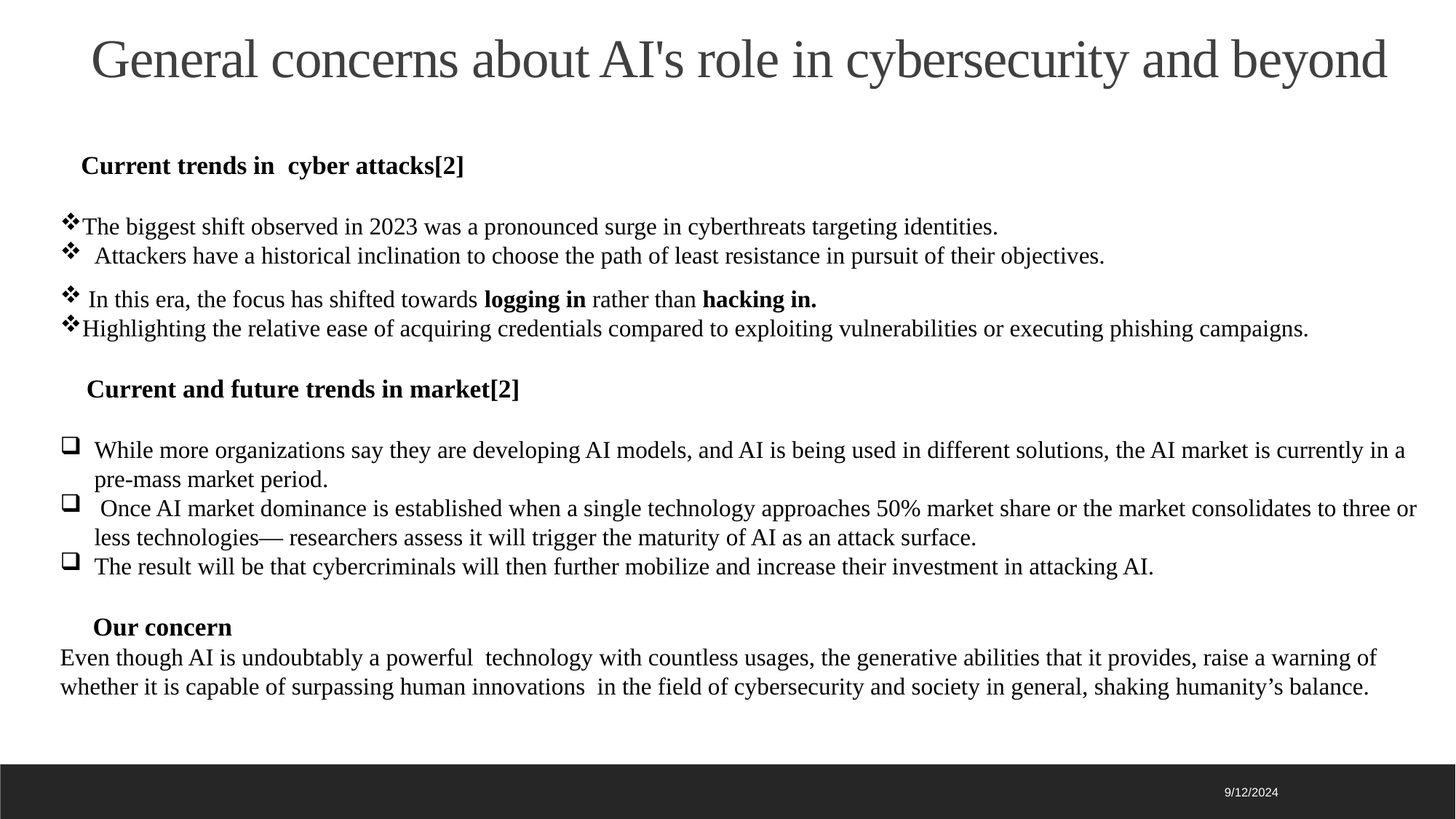

General concerns about AI's role in cybersecurity and beyond
   Current trends in  cyber attacks[2]

The biggest shift observed in 2023 was a pronounced surge in cyberthreats targeting identities.
Attackers have a historical inclination to choose the path of least resistance in pursuit of their objectives.
 In this era, the focus has shifted towards logging in rather than hacking in.
Highlighting the relative ease of acquiring credentials compared to exploiting vulnerabilities or executing phishing campaigns.

    Current and future trends in market[2]

While more organizations say they are developing AI models, and AI is being used in different solutions, the AI market is currently in a pre-mass market period.
 Once AI market dominance is established when a single technology approaches 50% market share or the market consolidates to three or less technologies— researchers assess it will trigger the maturity of AI as an attack surface.
The result will be that cybercriminals will then further mobilize and increase their investment in attacking AI.

     Our concern
Even though AI is undoubtably a powerful  technology with countless usages, the generative abilities that it provides, raise a warning of whether it is capable of surpassing human innovations  in the field of cybersecurity and society in general, shaking humanity’s balance.
9/12/2024